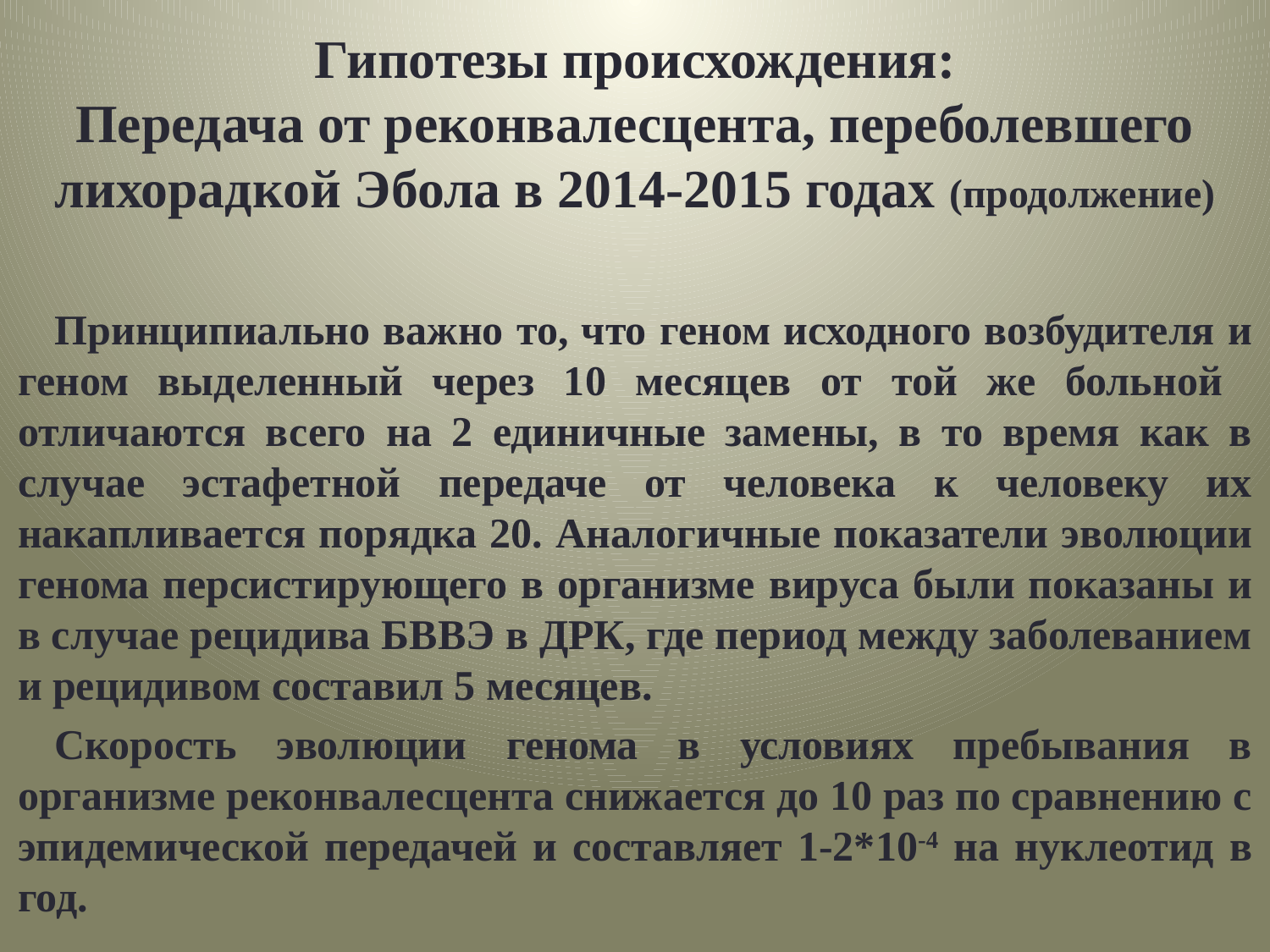

# Гипотезы происхождения: Передача от реконвалесцента, переболевшего лихорадкой Эбола в 2014-2015 годах (продолжение)
Принципиально важно то, что геном исходного возбудителя и геном выделенный через 10 месяцев от той же больной  отличаются всего на 2 единичные замены, в то время как в случае эстафетной передаче от человека к человеку их накапливается порядка 20. Аналогичные показатели эволюции генома персистирующего в организме вируса были показаны и в случае рецидива БВВЭ в ДРК, где период между заболеванием и рецидивом составил 5 месяцев.
Скорость эволюции генома в условиях пребывания в организме реконвалесцента снижается до 10 раз по сравнению с эпидемической передачей и составляет 1-2*10-4 на нуклеотид в год.